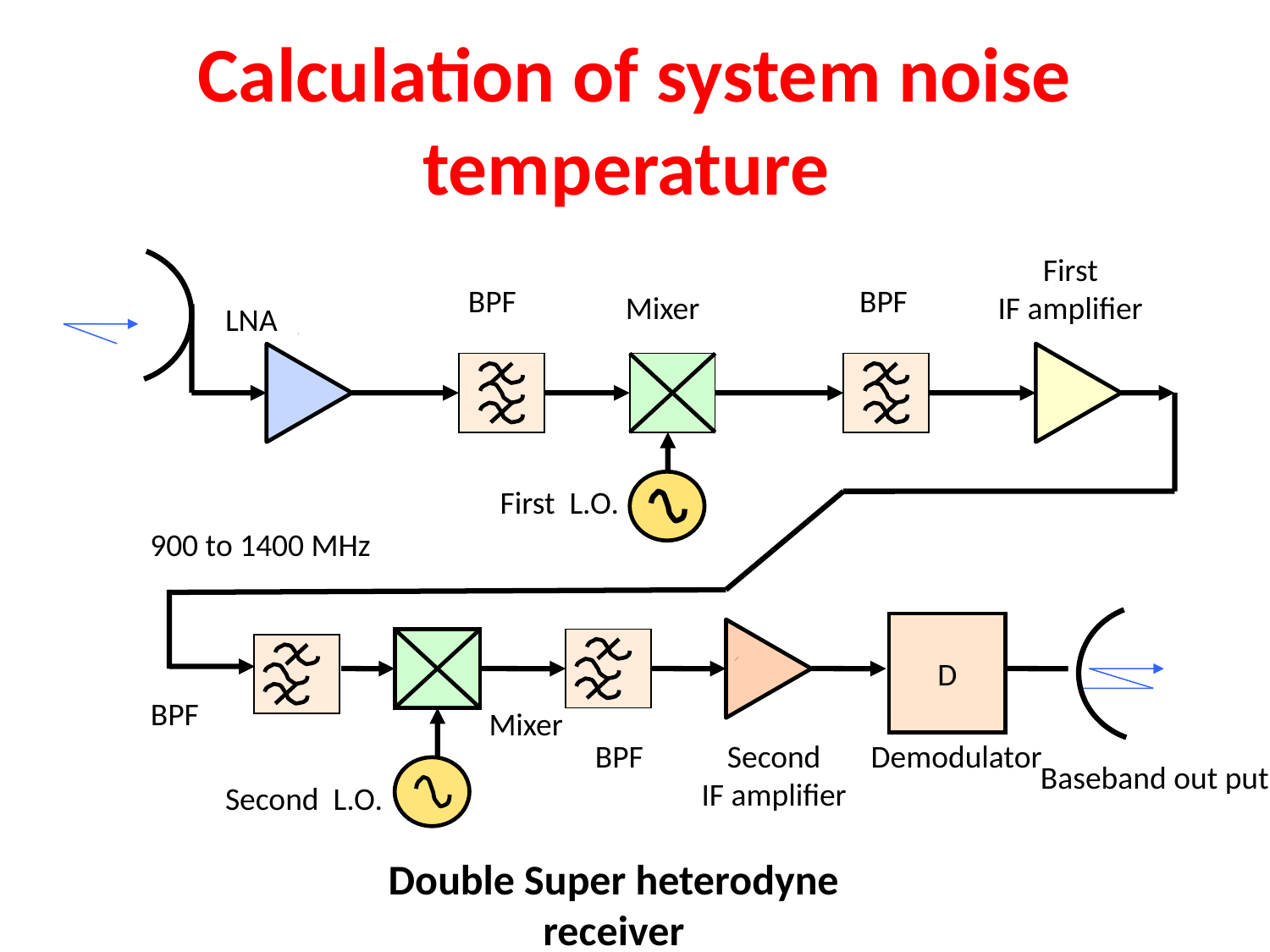

# Calculation of system noise temperature
First
IF amplifier

BPF
BPF
Mixer
LNA

First  L.O.

900 to 1400 MHz

D

BPF

 Mixer

BPF
Second
IF amplifier
Demodulator
Baseband out put

Second  L.O.

Double Super heterodyne receiver